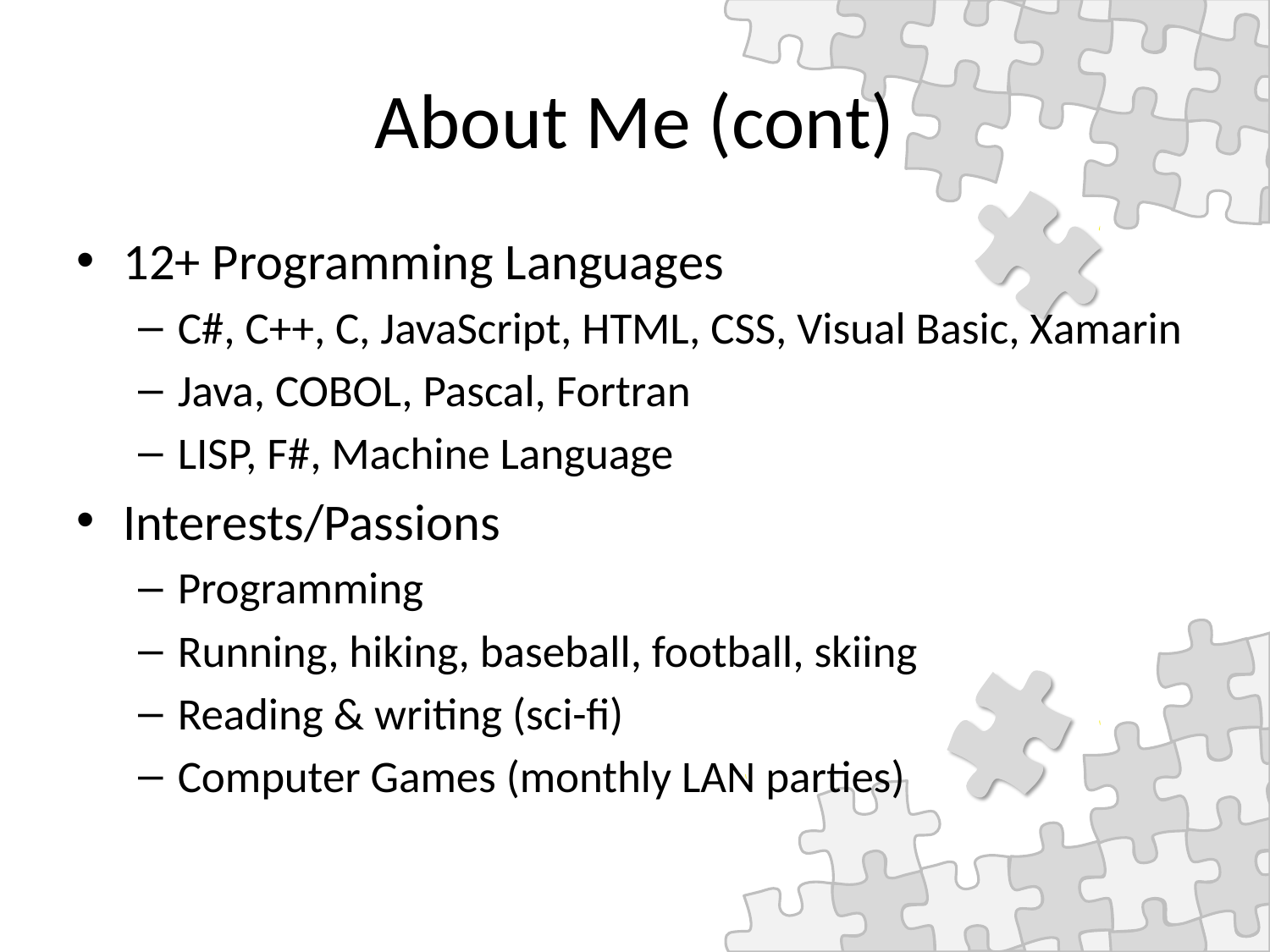

# About Me (cont)
12+ Programming Languages
C#, C++, C, JavaScript, HTML, CSS, Visual Basic, Xamarin
Java, COBOL, Pascal, Fortran
LISP, F#, Machine Language
Interests/Passions
Programming
Running, hiking, baseball, football, skiing
Reading & writing (sci-fi)
Computer Games (monthly LAN parties)